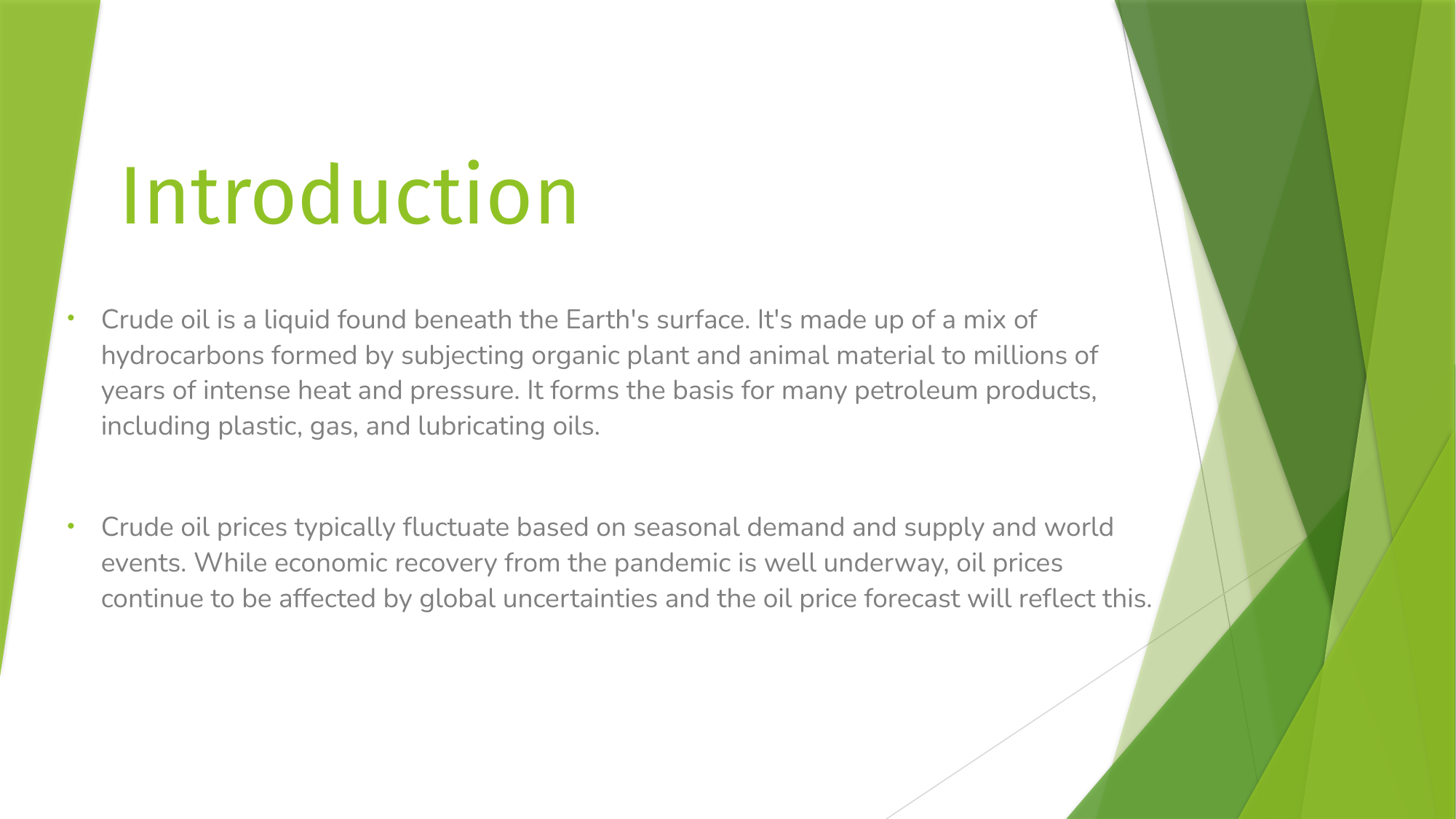

# Introduction

Crude oil is a liquid found beneath the Earth's surface. It's made up of a mix of hydrocarbons formed by subjecting organic plant and animal material to millions of years of intense heat and pressure. It forms the basis for many petroleum products, including plastic, gas, and lubricating oils.

Crude oil prices typically fluctuate based on seasonal demand and supply and world events. While economic recovery from the pandemic is well underway, oil prices continue to be affected by global uncertainties and the oil price forecast will reflect this.